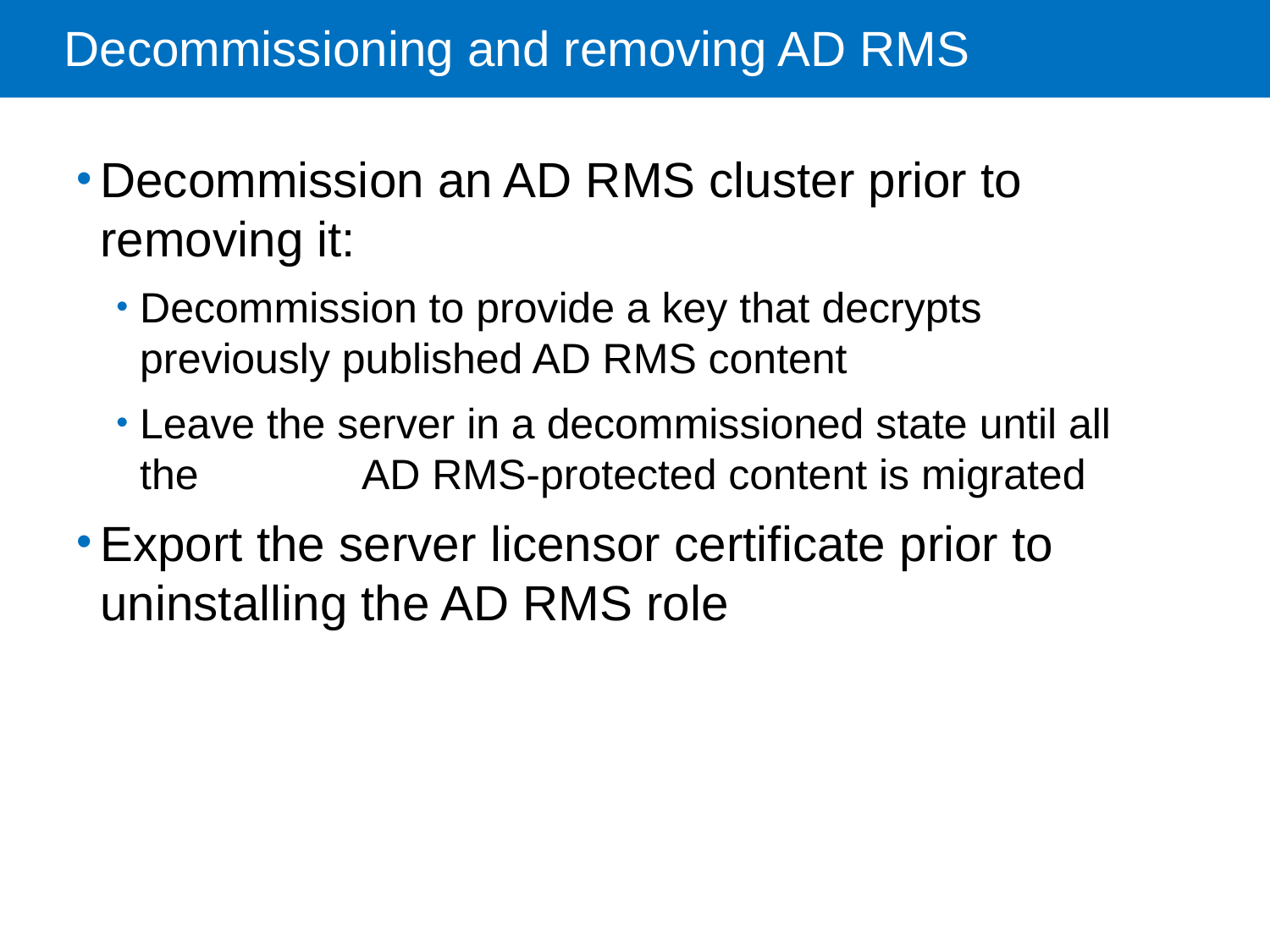

# Decommissioning and removing AD RMS
Decommission an AD RMS cluster prior to removing it:
Decommission to provide a key that decrypts previously published AD RMS content
Leave the server in a decommissioned state until all the              AD RMS-protected content is migrated
Export the server licensor certificate prior to uninstalling the AD RMS role